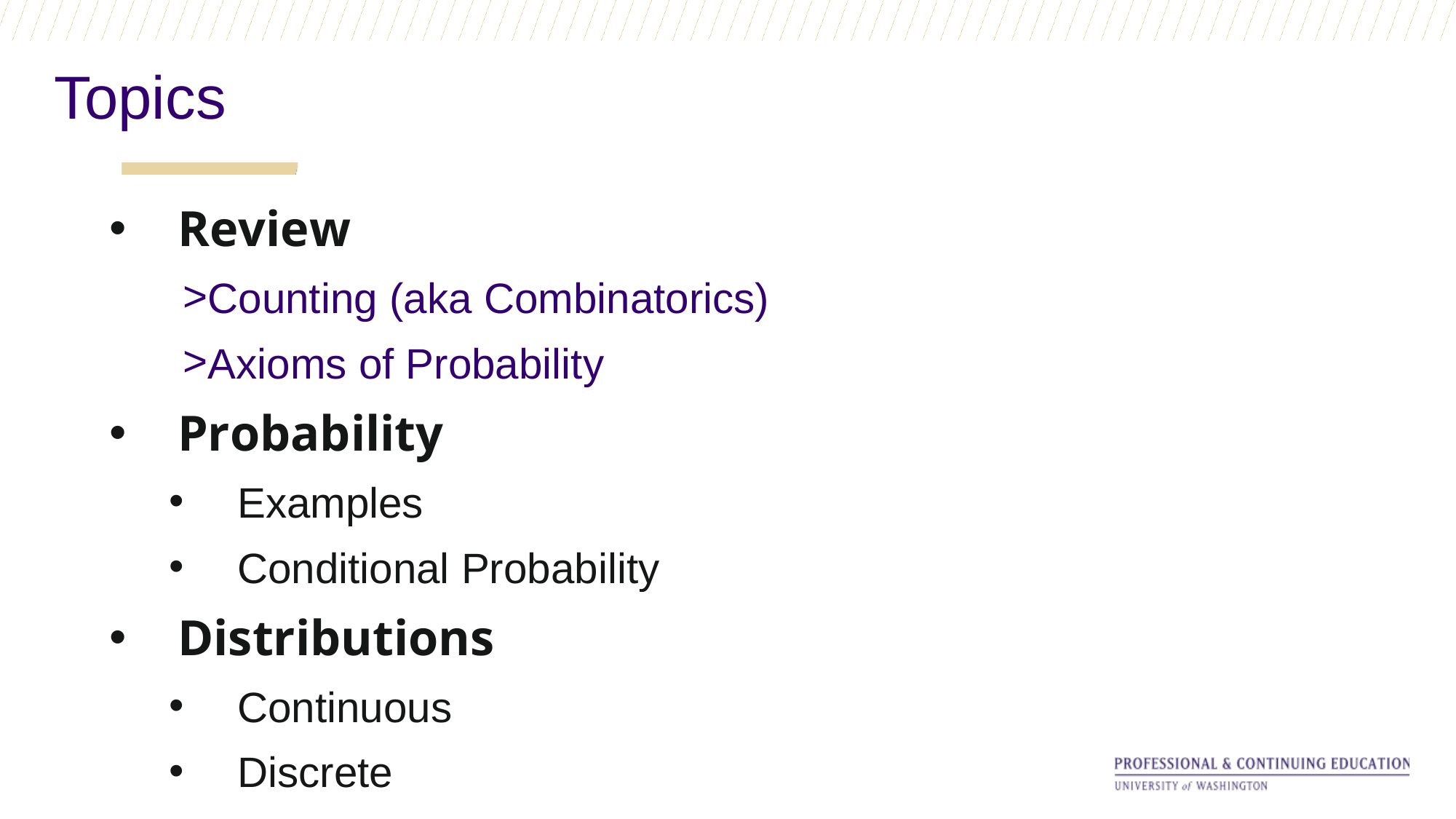

Topics
Review
Counting (aka Combinatorics)
Axioms of Probability
Probability
Examples
Conditional Probability
Distributions
Continuous
Discrete